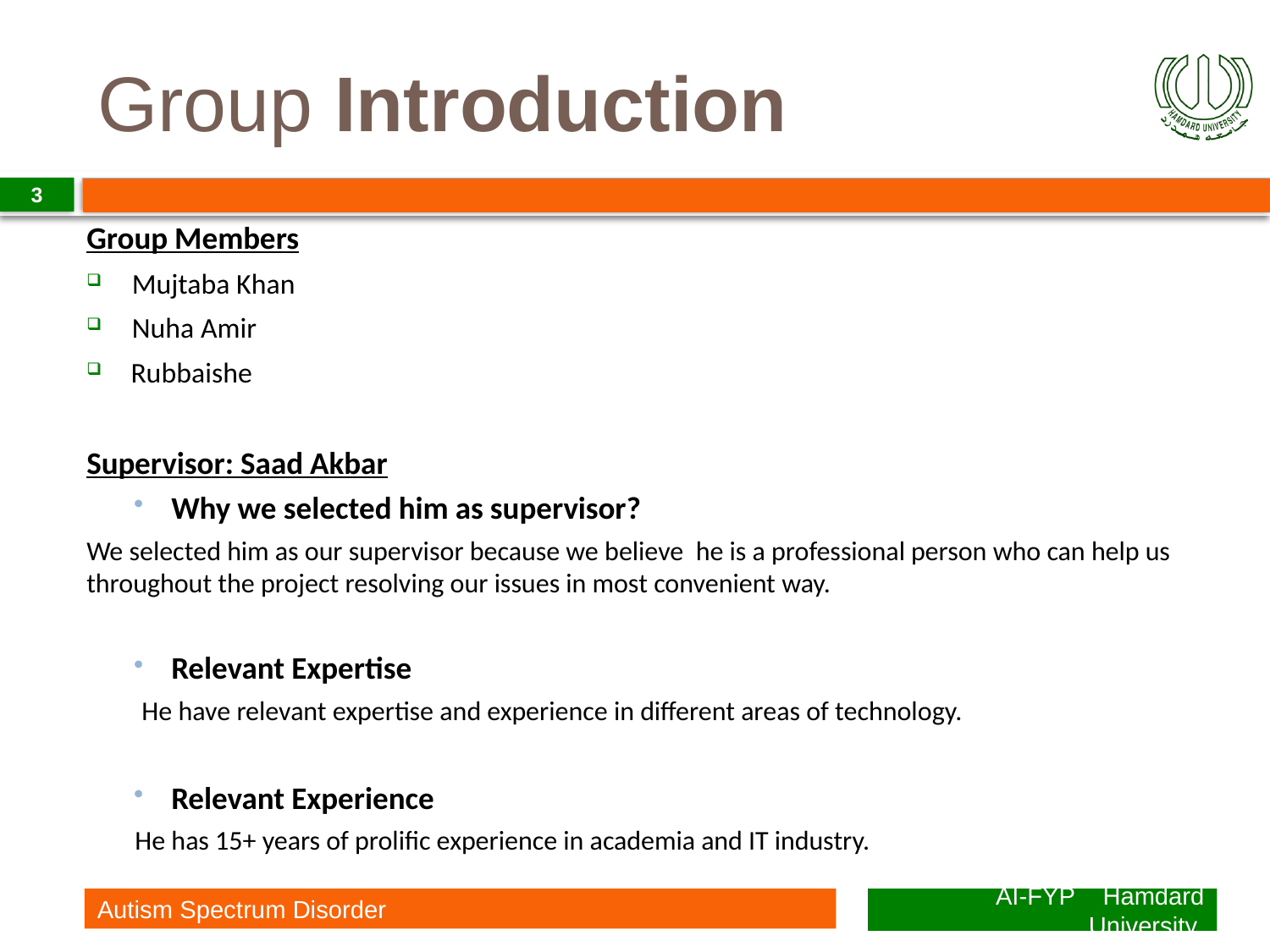

# Group Introduction

3
Group Members
Mujtaba Khan
Nuha Amir
 Rubbaishe

Supervisor: Saad Akbar
Why we selected him as supervisor?
We selected him as our supervisor because we believe  he is a professional person who can help us throughout the project resolving our issues in most convenient way.

Relevant Expertise
         He have relevant expertise and experience in different areas of technology.

Relevant Experience
He has 15+ years of prolific experience in academia and IT industry.
Autism Spectrum Disorder
AI-FYP    Hamdard University